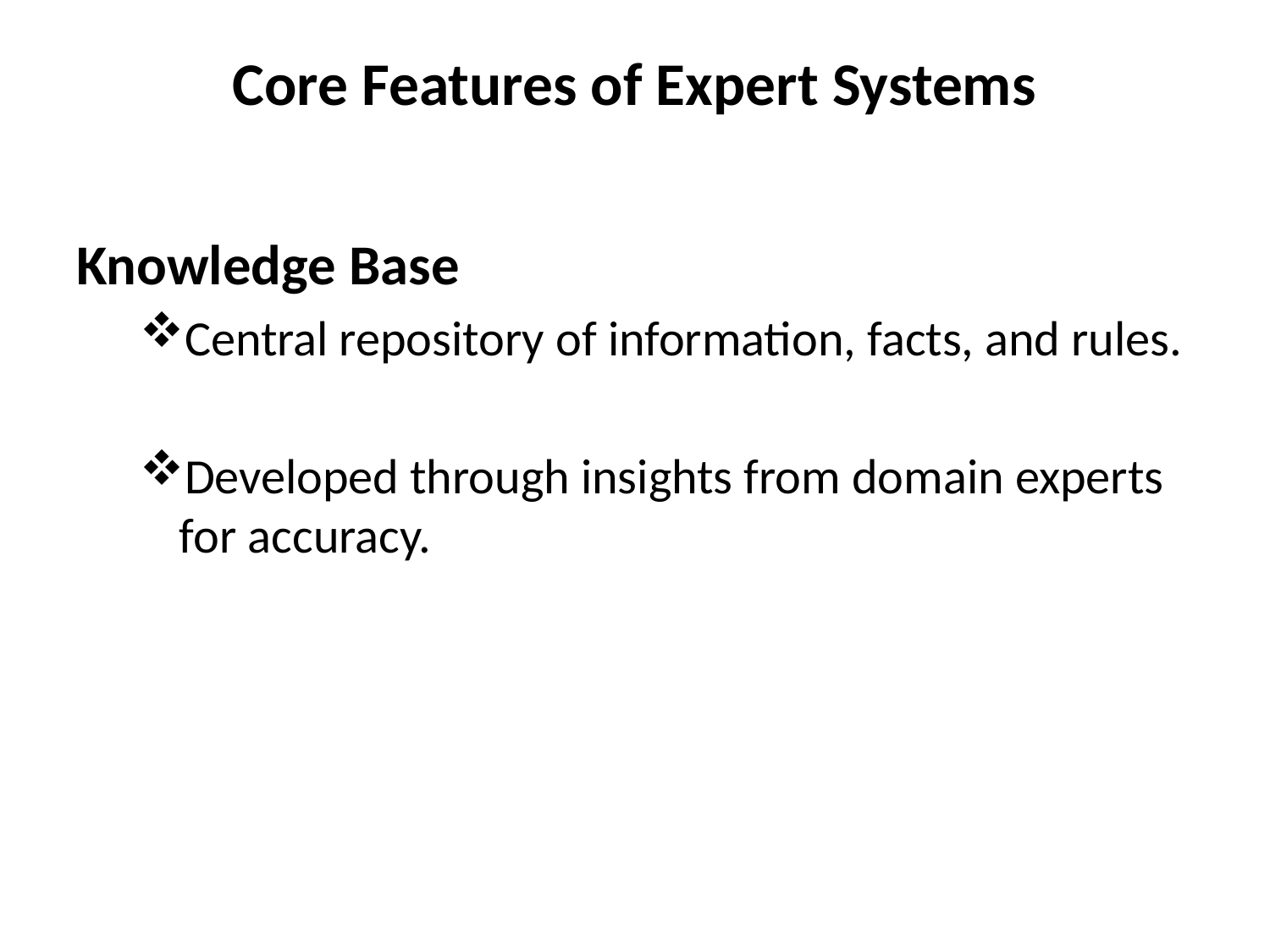

# Core Features of Expert Systems
Knowledge Base
Central repository of information, facts, and rules.

Developed through insights from domain experts for accuracy.